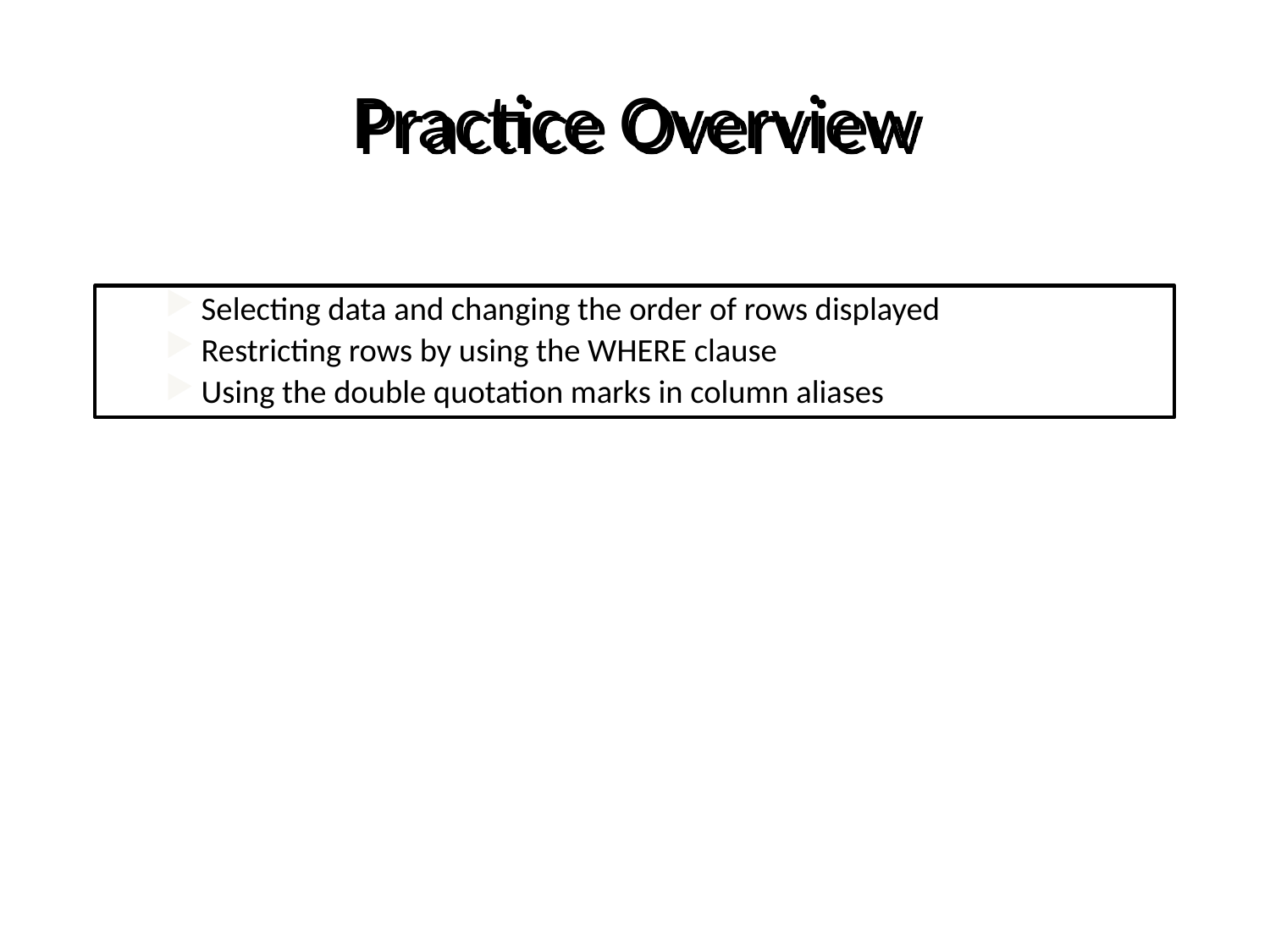

# Practice Overview
Selecting data and changing the order of rows displayed
Restricting rows by using the WHERE clause
Using the double quotation marks in column aliases